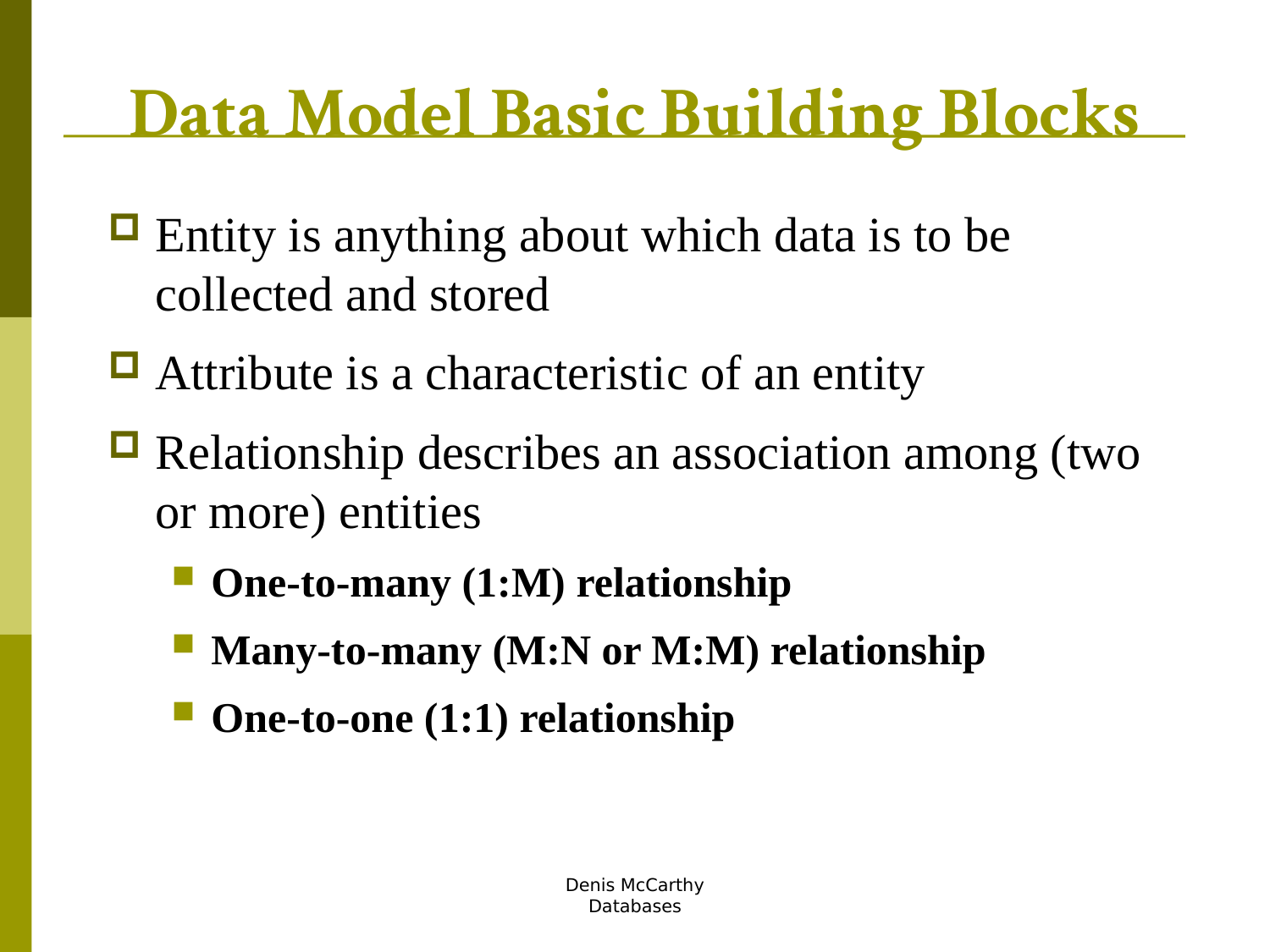

# Data Model Basic Building Blocks
Entity is anything about which data is to be collected and stored
Attribute is a characteristic of an entity
Relationship describes an association among (two or more) entities
One-to-many (1:M) relationship
Many-to-many (M:N or M:M) relationship
One-to-one (1:1) relationship

Denis McCarthy
Databases